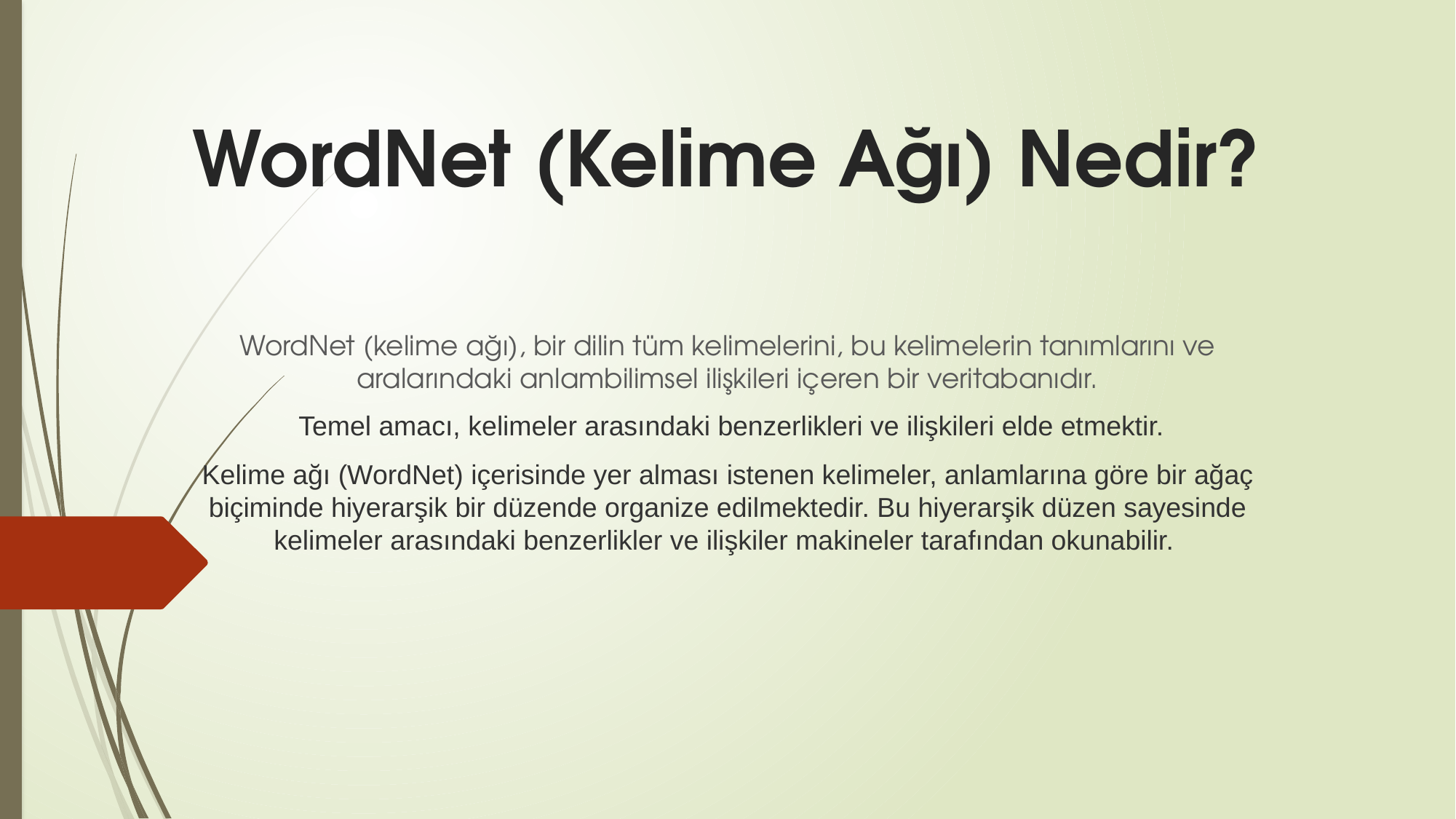

# WordNet (Kelime Ağı) Nedir?
WordNet (kelime ağı), bir dilin tüm kelimelerini, bu kelimelerin tanımlarını ve aralarındaki anlambilimsel ilişkileri içeren bir veritabanıdır.
 Temel amacı, kelimeler arasındaki benzerlikleri ve ilişkileri elde etmektir.
Kelime ağı (WordNet) içerisinde yer alması istenen kelimeler, anlamlarına göre bir ağaç biçiminde hiyerarşik bir düzende organize edilmektedir. Bu hiyerarşik düzen sayesinde kelimeler arasındaki benzerlikler ve ilişkiler makineler tarafından okunabilir.